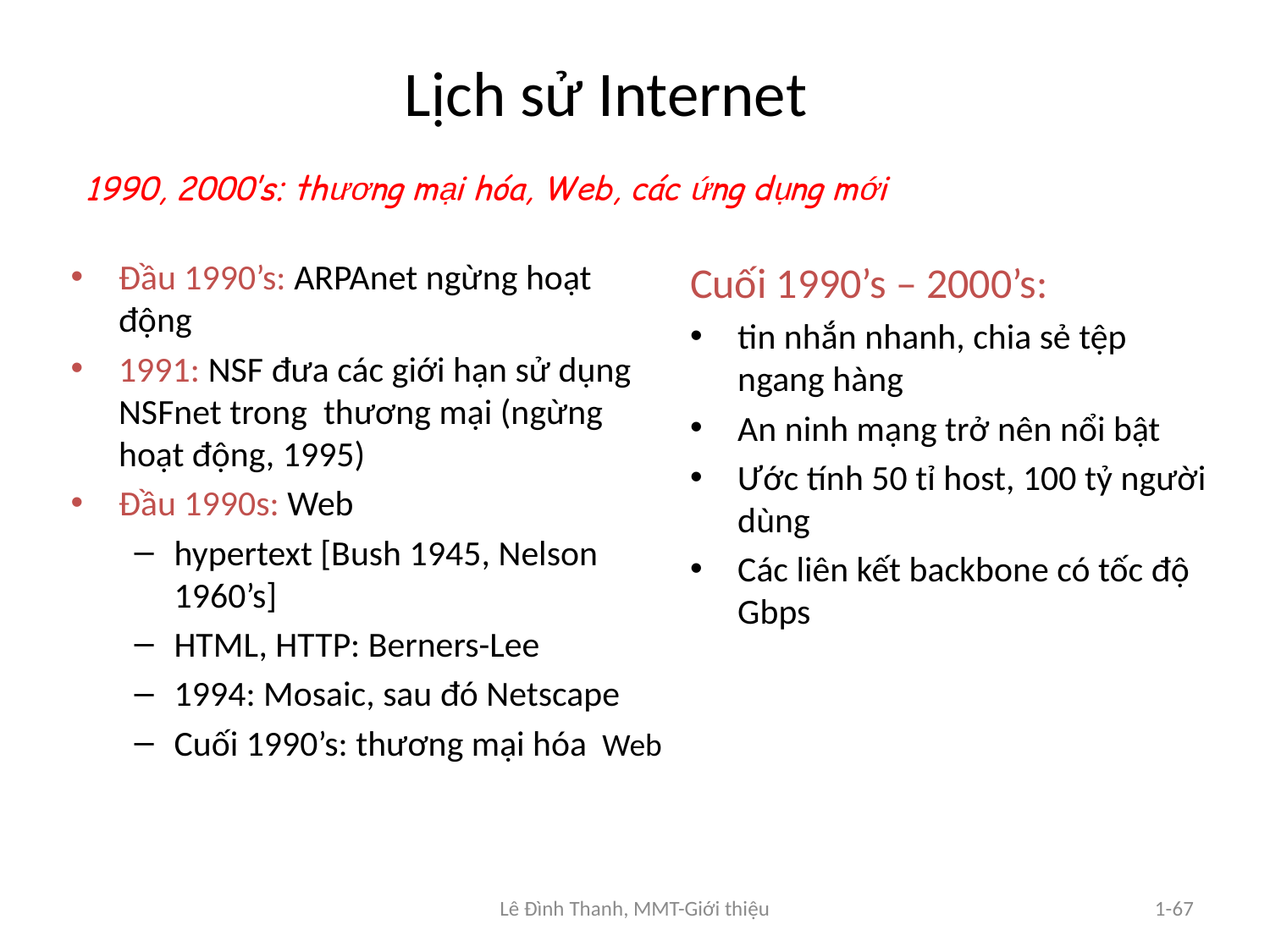

# Lịch sử Internet
1990, 2000’s: thương mại hóa, Web, các ứng dụng mới
Đầu 1990’s: ARPAnet ngừng hoạt động
1991: NSF đưa các giới hạn sử dụng NSFnet trong  thương mại (ngừng hoạt động, 1995)
Đầu 1990s: Web
hypertext [Bush 1945, Nelson 1960’s]
HTML, HTTP: Berners-Lee
1994: Mosaic, sau đó Netscape
Cuối 1990’s: thương mại hóa  Web

Cuối 1990’s – 2000’s:
tin nhắn nhanh, chia sẻ tệp ngang hàng
An ninh mạng trở nên nổi bật
Ước tính 50 tỉ host, 100 tỷ người dùng
Các liên kết backbone có tốc độ Gbps

Lê Đình Thanh, MMT-Giới thiệu
1-67